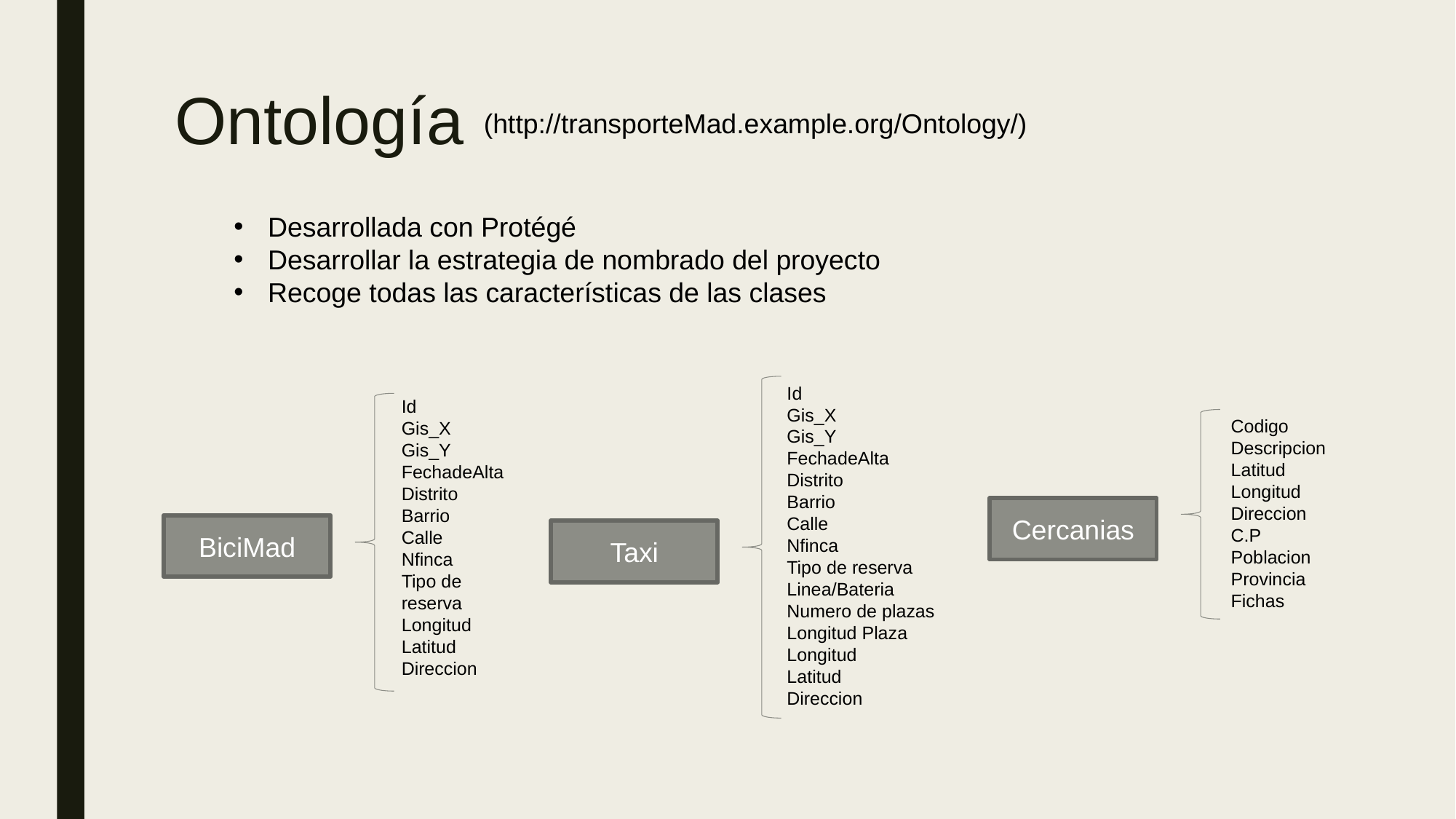

# Ontología
(http://transporteMad.example.org/Ontology/)
Desarrollada con Protégé
Desarrollar la estrategia de nombrado del proyecto
Recoge todas las características de las clases

Id
Gis_X
Gis_Y
FechadeAlta
Distrito
Barrio
Calle
Nfinca
Tipo de reserva
Linea/Bateria
Numero de plazas
Longitud Plaza
Longitud
Latitud
Direccion
Id
Gis_X
Gis_Y
FechadeAlta
Distrito
Barrio
Calle
Nfinca
Tipo de reserva
Longitud
Latitud
Direccion

Codigo
Descripcion
Latitud
Longitud
Direccion
C.P
Poblacion
Provincia
Fichas
Cercanias
BiciMad
Taxi